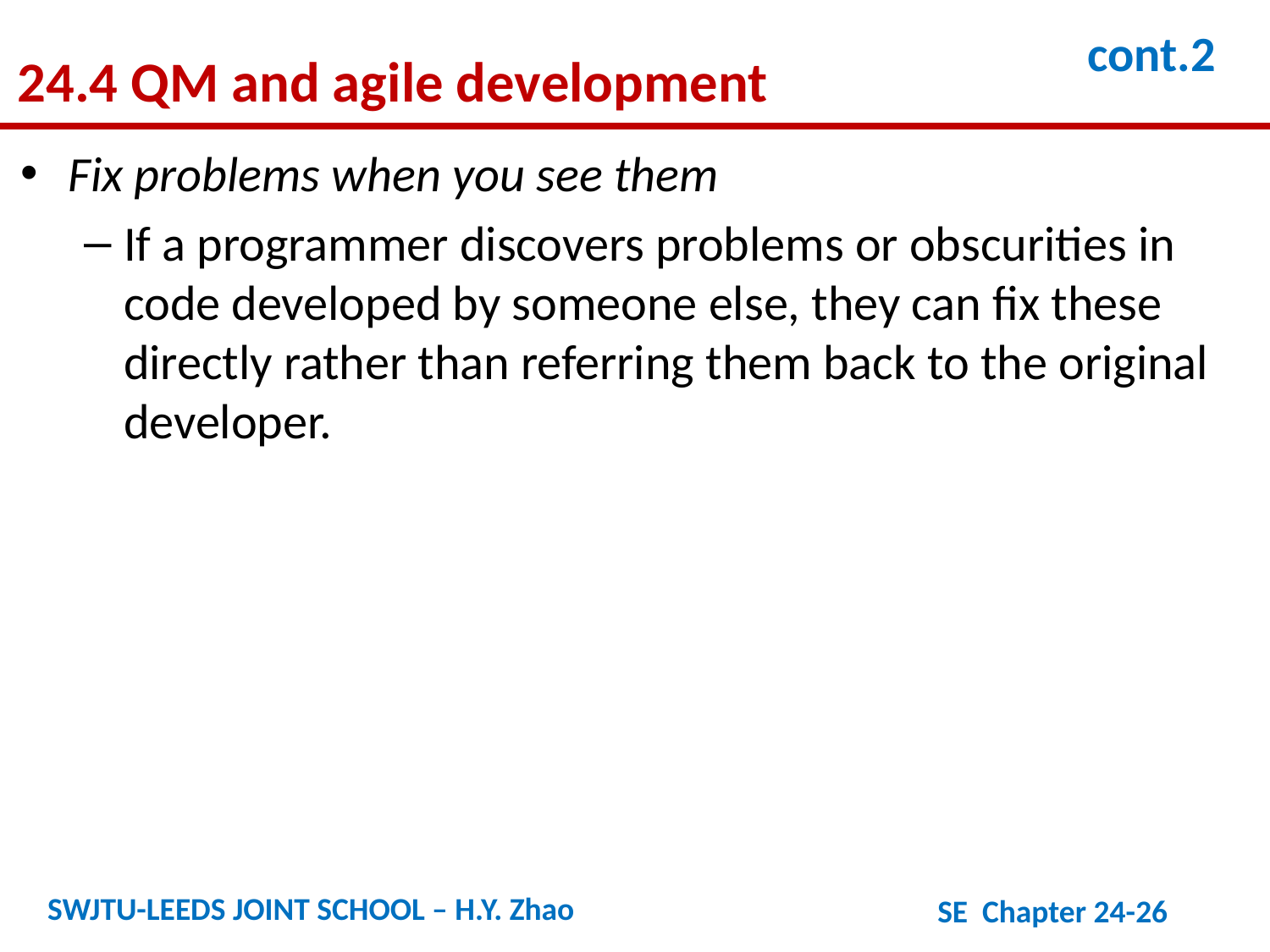

24.4 QM and agile development
cont.2
Fix problems when you see them
If a programmer discovers problems or obscurities in code developed by someone else, they can fix these directly rather than referring them back to the original developer.

SWJTU-LEEDS JOINT SCHOOL – H.Y. Zhao
SE  Chapter 24-26